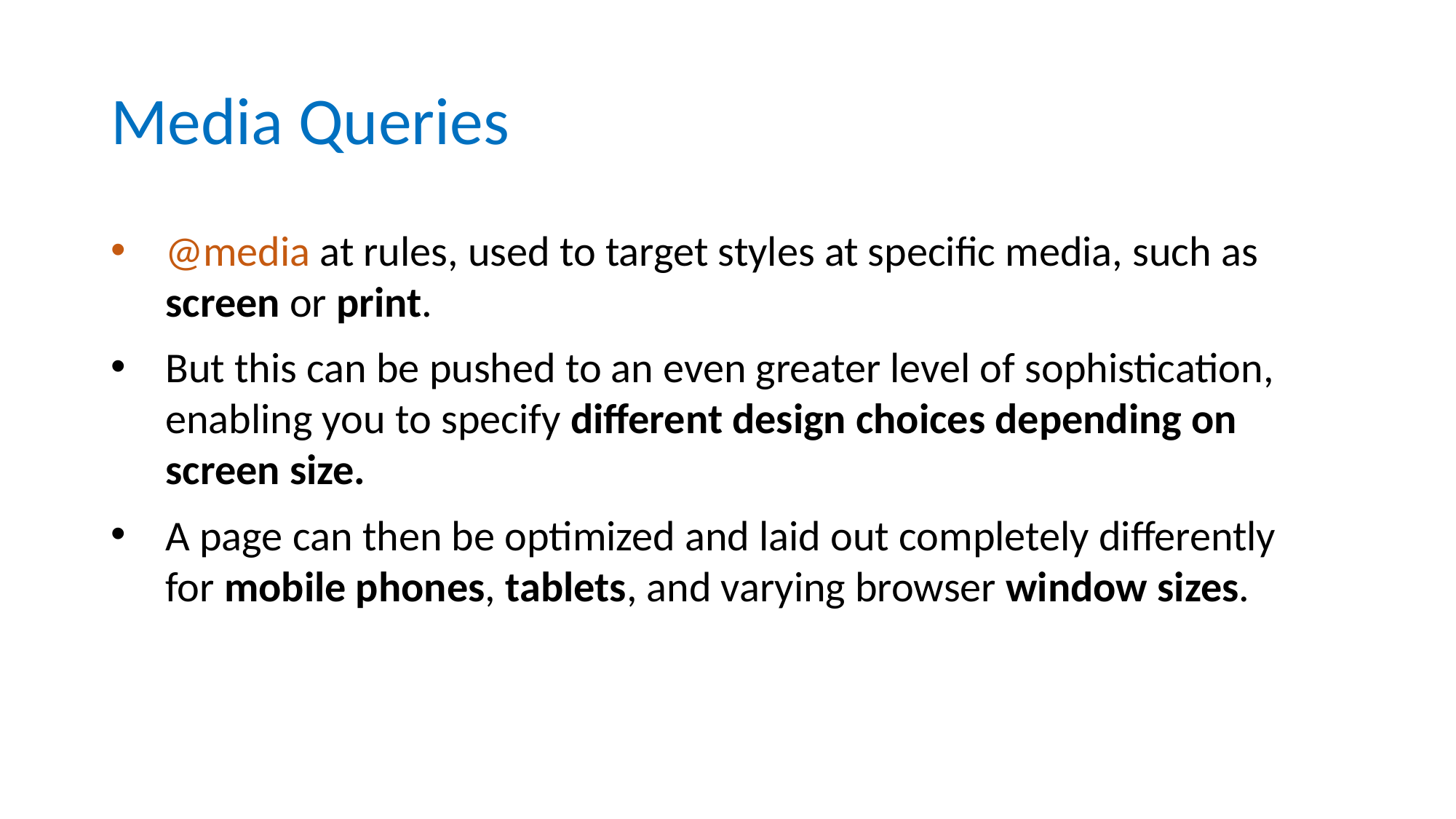

# Media Queries
@media at rules, used to target styles at specific media, such as screen or print.
But this can be pushed to an even greater level of sophistication, enabling you to specify different design choices depending on screen size.
A page can then be optimized and laid out completely differently for mobile phones, tablets, and varying browser window sizes.